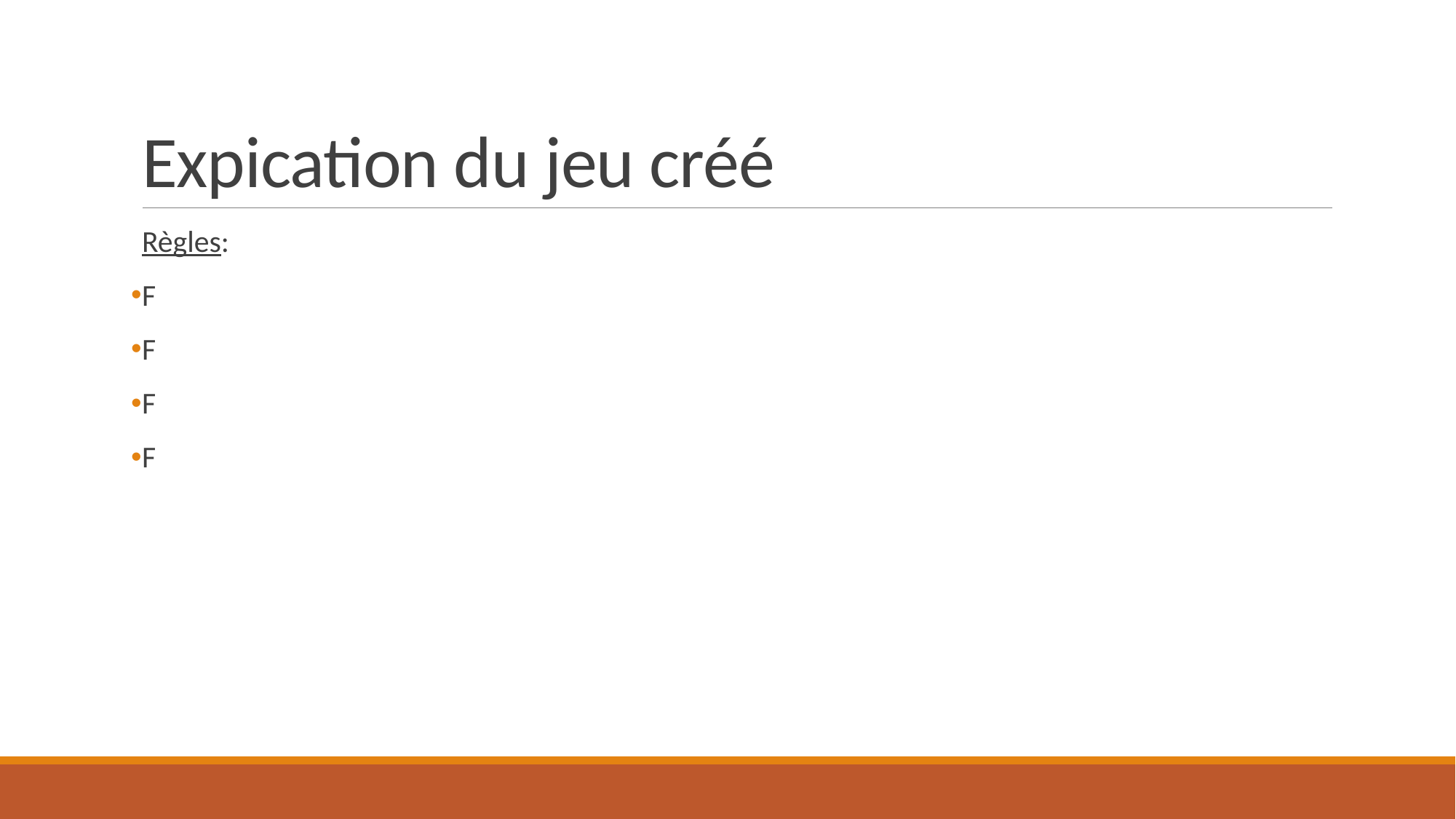

# Expication du jeu créé
Règles:
F
F
F
F